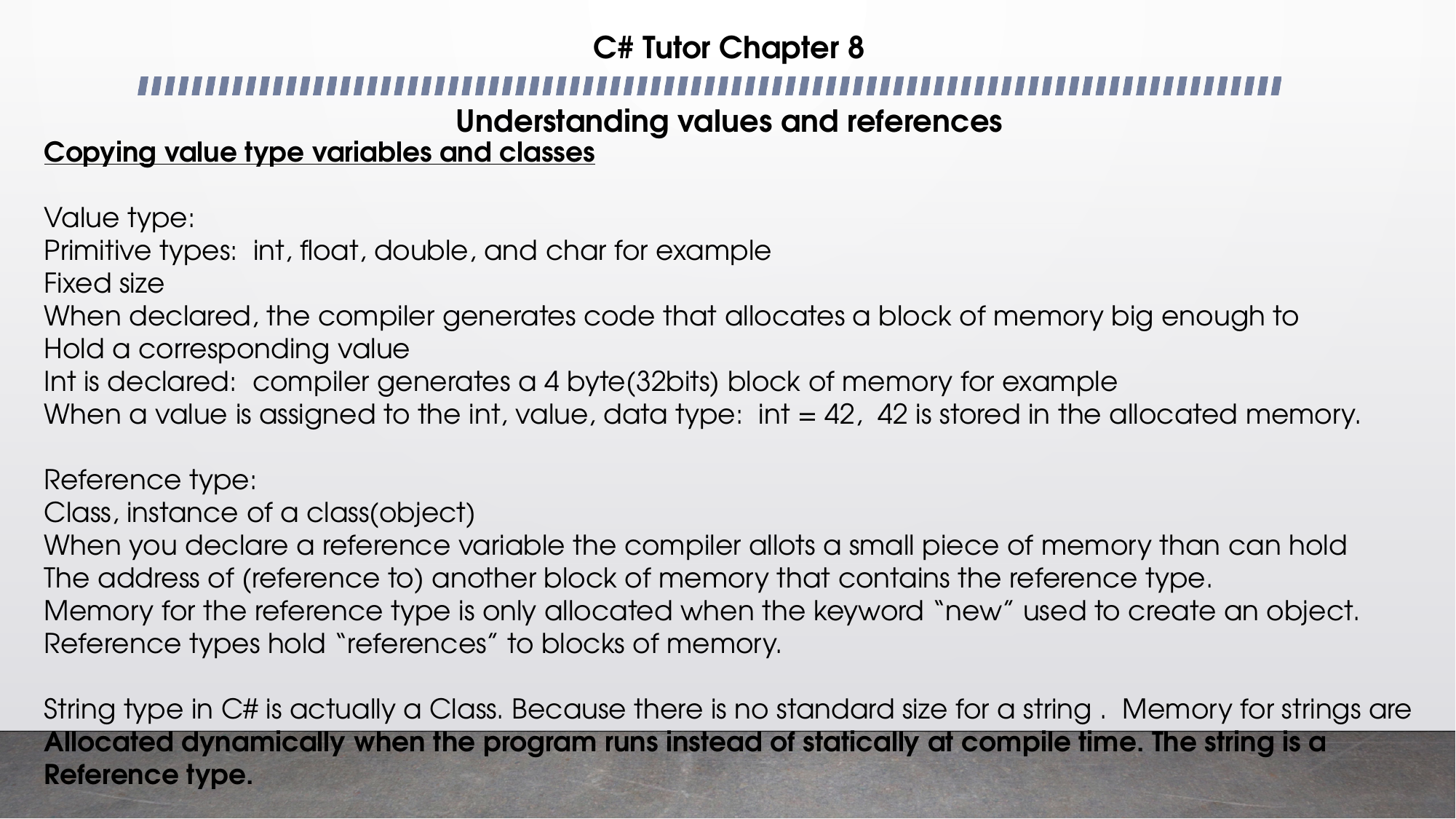

C# Tutor Chapter 8

Understanding values and references
Copying value type variables and classes

Value type:
Primitive types:  int, float, double, and char for example
Fixed size
When declared, the compiler generates code that allocates a block of memory big enough to
Hold a corresponding value
Int is declared:  compiler generates a 4 byte(32bits) block of memory for example
When a value is assigned to the int, value, data type:  int = 42,  42 is stored in the allocated memory.

Reference type:
Class, instance of a class(object)
When you declare a reference variable the compiler allots a small piece of memory than can hold
The address of (reference to) another block of memory that contains the reference type.
Memory for the reference type is only allocated when the keyword “new” used to create an object.
Reference types hold “references” to blocks of memory.

String type in C# is actually a Class. Because there is no standard size for a string .  Memory for strings are
Allocated dynamically when the program runs instead of statically at compile time. The string is a
Reference type.